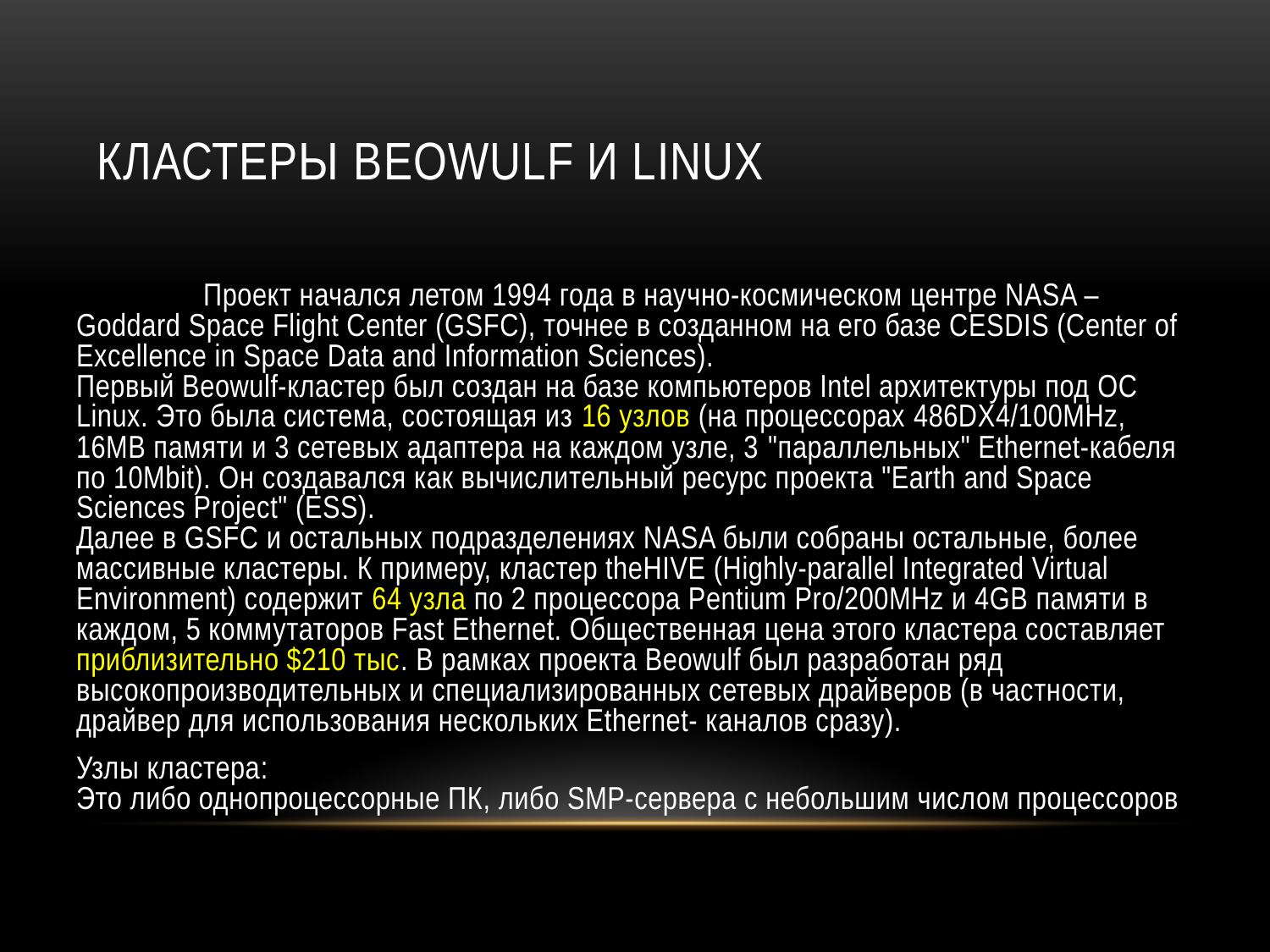

# Кластеры Beowulf и Linux
	Проект начался летом 1994 года в научно-космическом центре NASA – Goddard Space Flight Center (GSFC), точнее в созданном на его базе CESDIS (Center of Excellence in Space Data and Information Sciences).
Первый Beowulf-кластер был создан на базе компьютеров Intel архитектуры под ОС Linux. Это была система, состоящая из 16 узлов (на процессорах 486DX4/100MHz, 16MB памяти и 3 сетевых адаптера на каждом узле, 3 "параллельных" Ethernet-кабеля по 10Mbit). Он создавался как вычислительный ресурс проекта "Earth and Space Sciences Project" (ESS).
Далее в GSFC и остальных подразделениях NASA были собраны остальные, более массивные кластеры. К примеру, кластер theHIVE (Highly-parallel Integrated Virtual
Environment) содержит 64 узла по 2 процессора Pentium Pro/200MHz и 4GB памяти в каждом, 5 коммутаторов Fast Ethernet. Общественная цена этого кластера составляет приблизительно $210 тыс. В рамках проекта Beowulf был разработан ряд высокопроизводительных и специализированных сетевых драйверов (в частности, драйвер для использования нескольких Ethernet- каналов сразу).
Узлы кластера:
Это либо однопроцессорные ПК, либо SMP-сервера с небольшим числом процессоров